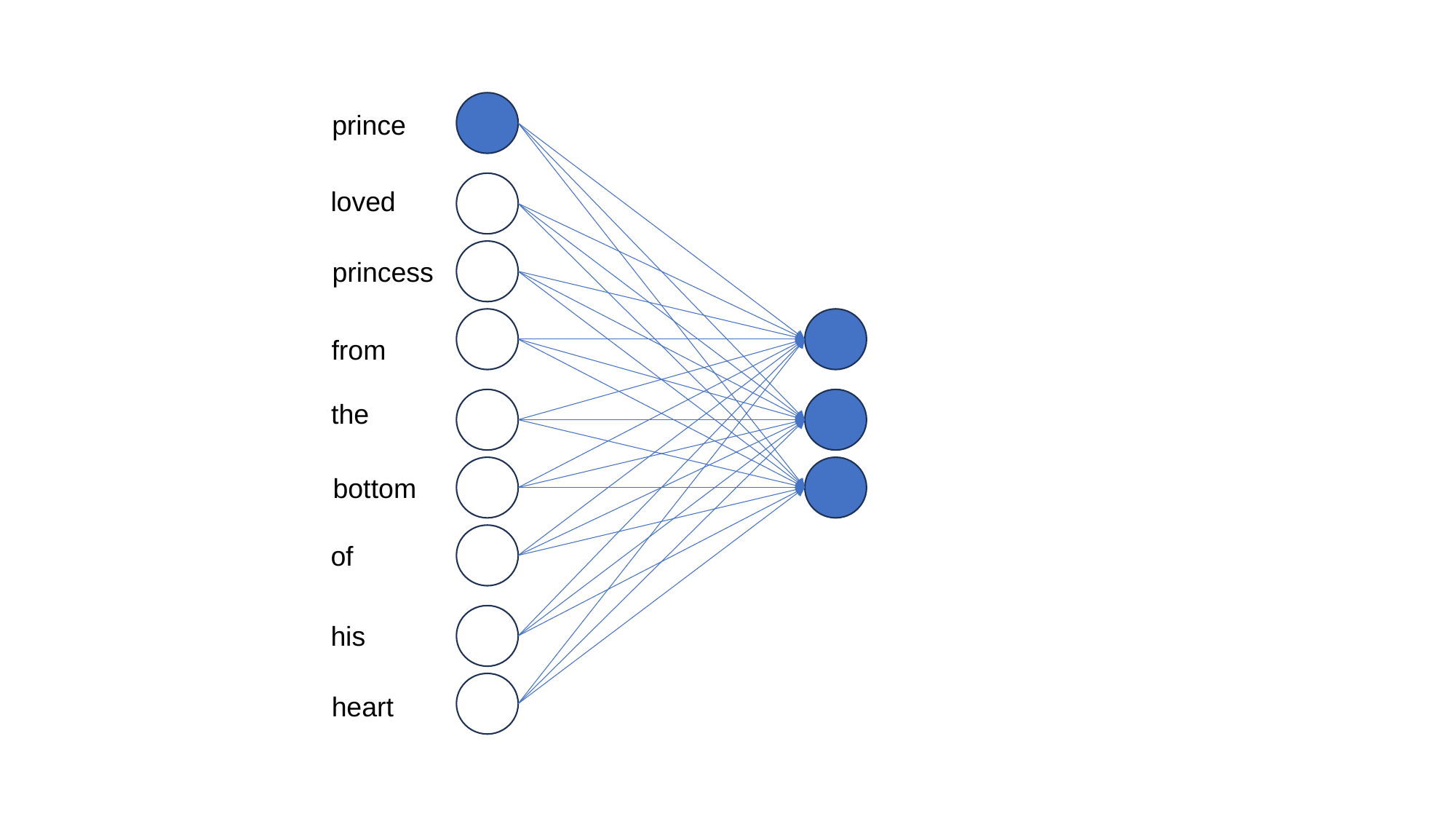

prince

loved

princess

from

the

bottom

of

his

heart